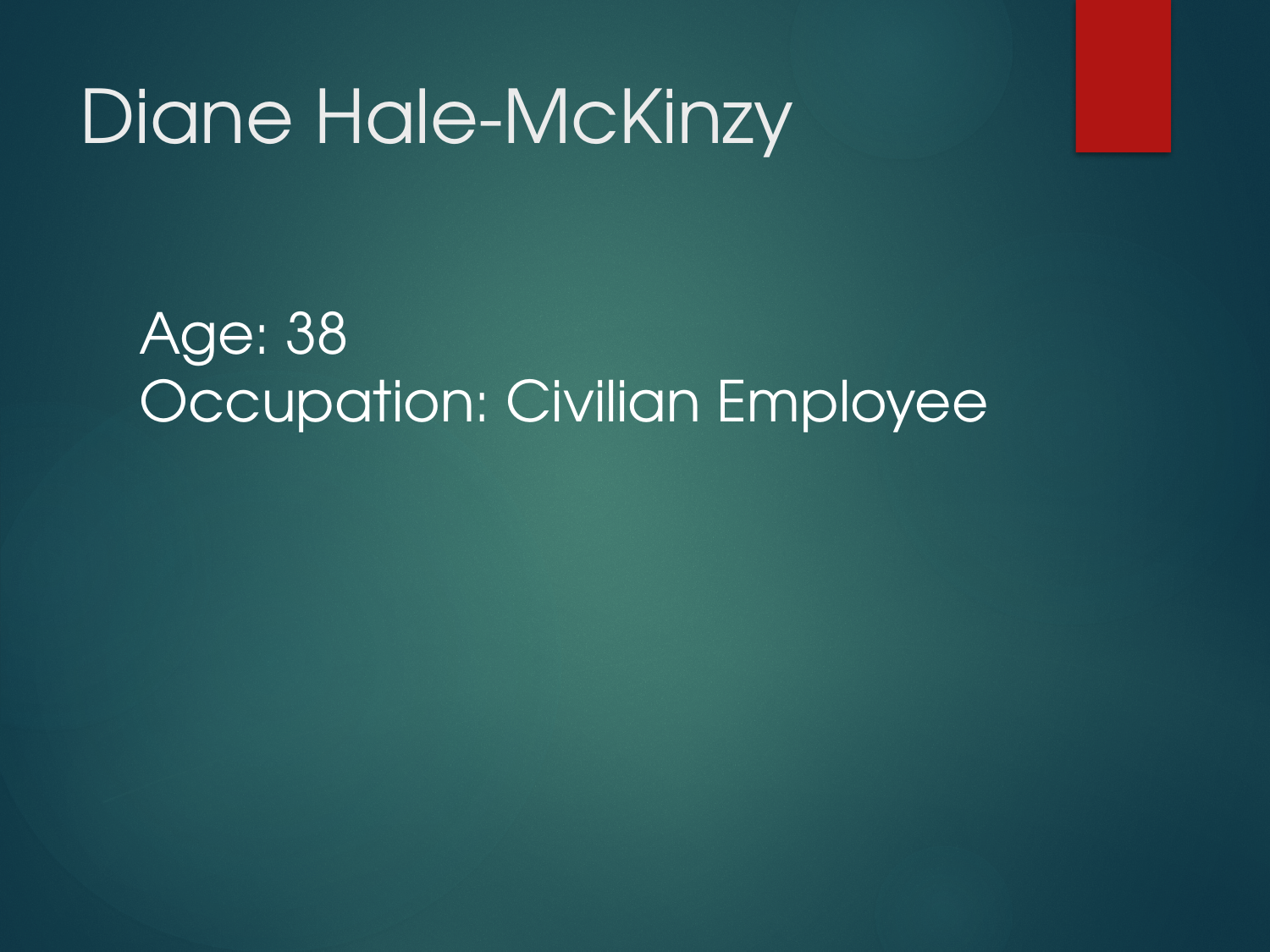

# Diane Hale-McKinzy

Age: 38
Occupation: Civilian Employee